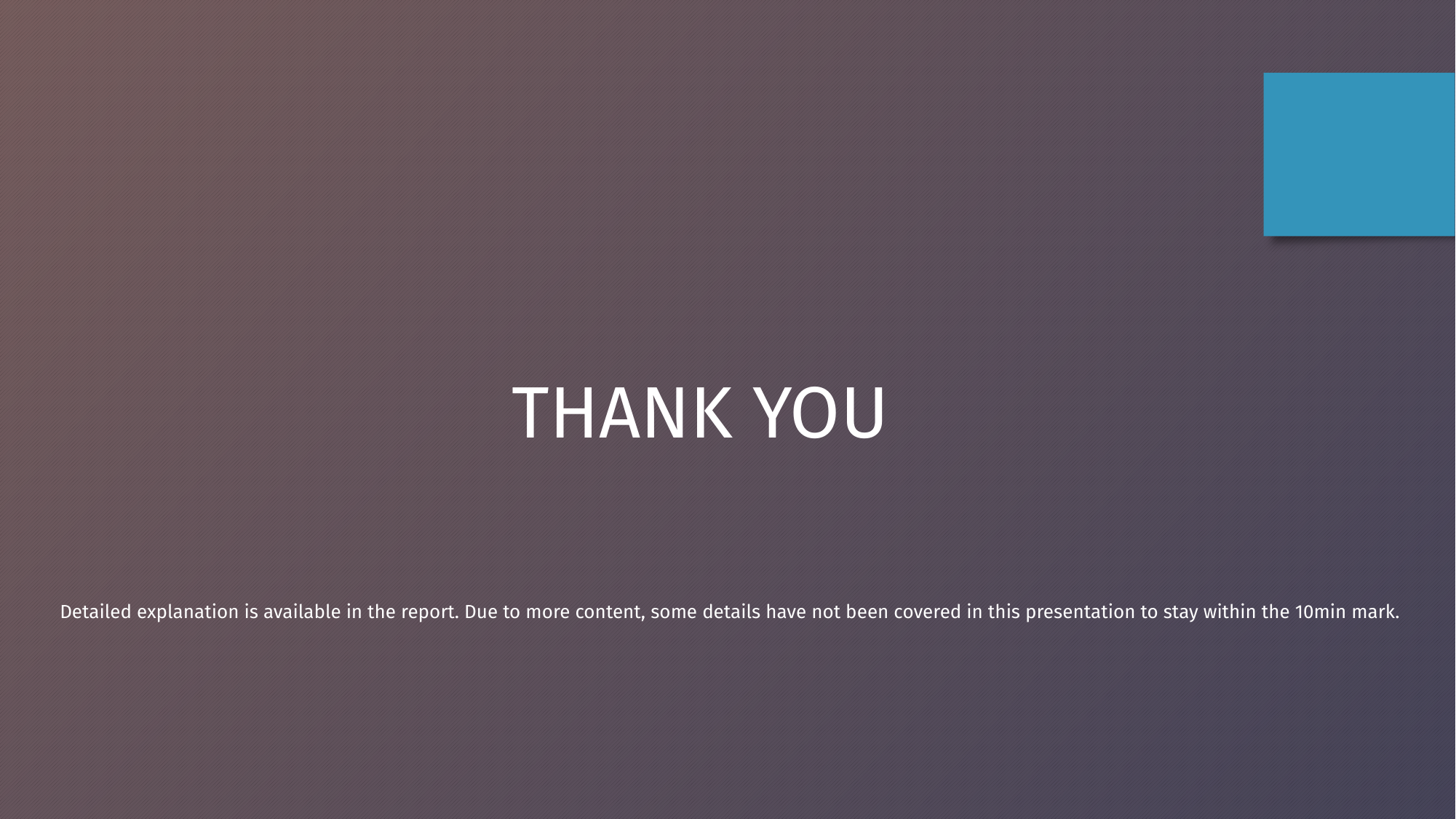

THANK YOU
Detailed explanation is available in the report. Due to more content, some details have not been covered in this presentation to stay within the 10min mark.